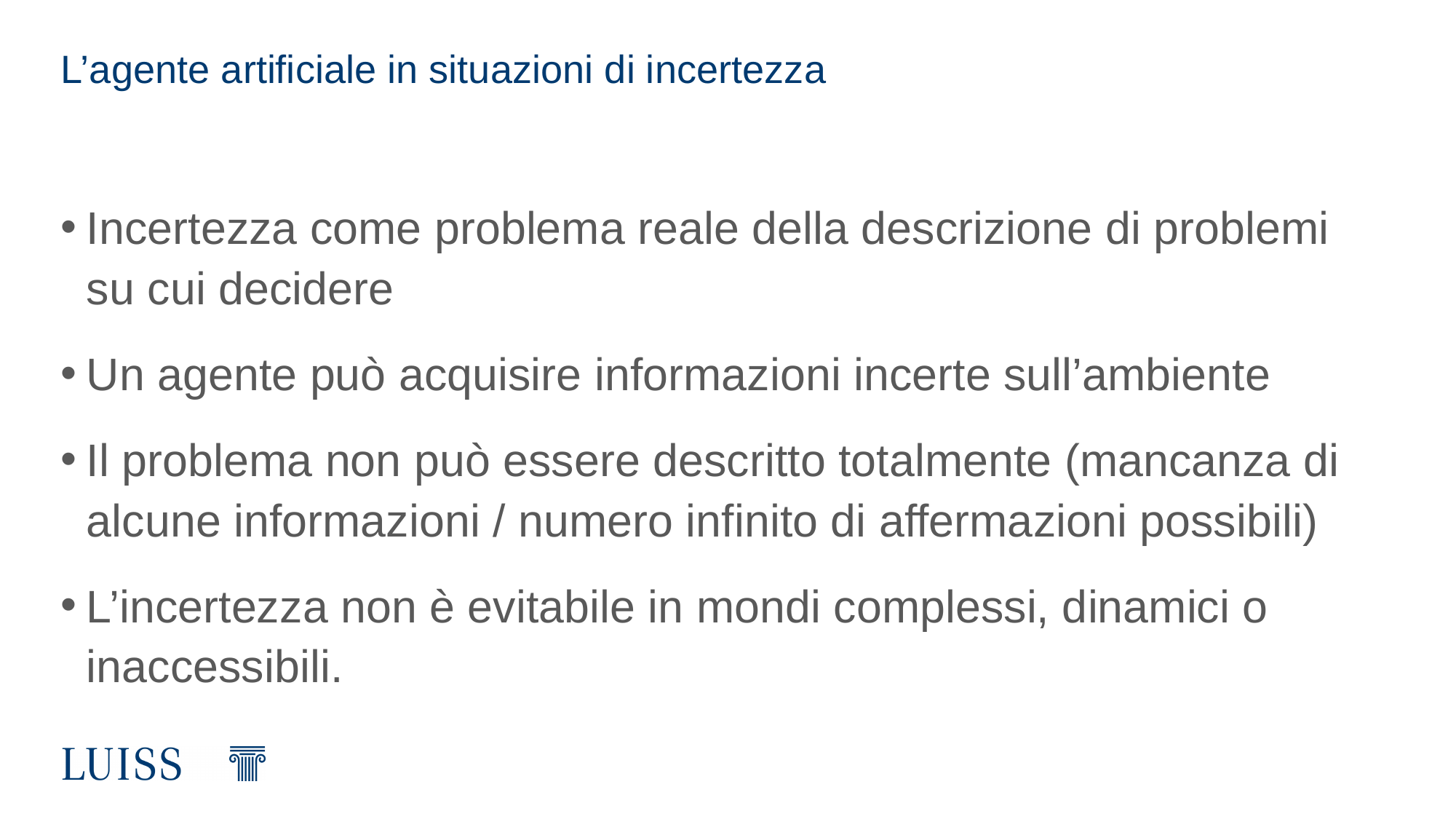

# L’agente artificiale in situazioni di incertezza
Incertezza come problema reale della descrizione di problemi su cui decidere
Un agente può acquisire informazioni incerte sull’ambiente
Il problema non può essere descritto totalmente (mancanza di alcune informazioni / numero infinito di affermazioni possibili)
L’incertezza non è evitabile in mondi complessi, dinamici o inaccessibili.